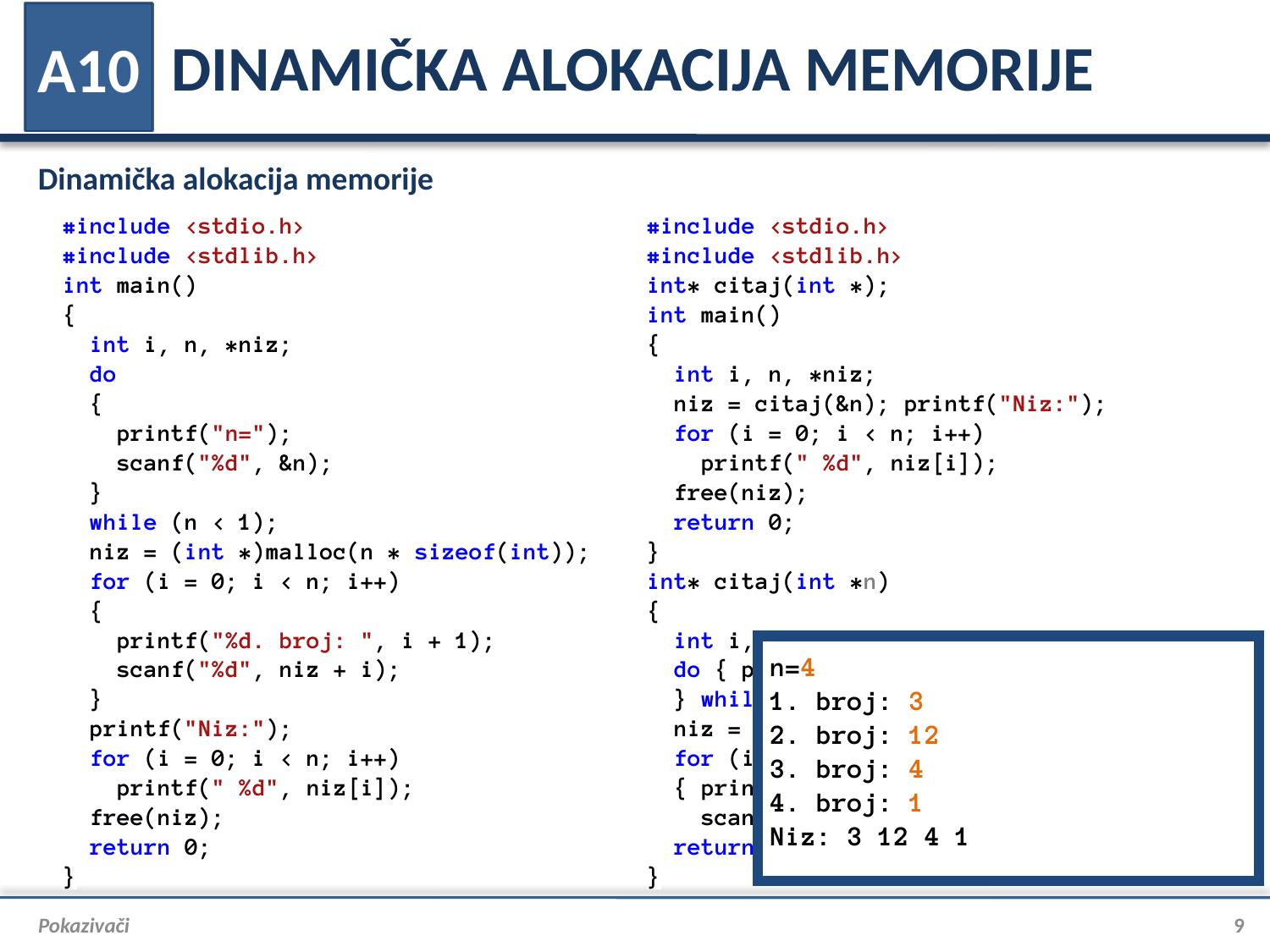

# DINAMIČKA ALOKACIJA MEMORIJE
A10
Dinamička alokacija memorije
#include <stdio.h>
#include <stdlib.h>
int main()
{
  int i, n, *niz;
  do
  {
    printf("n=");
    scanf("%d", &n);
  }
  while (n < 1);
  niz = (int *)malloc(n * sizeof(int));
  for (i = 0; i < n; i++)
  {
    printf("%d. broj: ", i + 1);
    scanf("%d", niz + i);
  }
  printf("Niz:");
  for (i = 0; i < n; i++)
    printf(" %d", niz[i]);
  free(niz);
  return 0;
}
#include <stdio.h>
#include <stdlib.h>
int* citaj(int *);
int main()
{
  int i, n, *niz;
  niz = citaj(&n); printf("Niz:");
  for (i = 0; i < n; i++)
    printf(" %d", niz[i]);
  free(niz);
  return 0;
}
int* citaj(int *n)
{
  int i, *niz;
  do { printf("n="); scanf("%d", n);
  } while (*n < 1);
  niz = (int *)malloc(*n * sizeof(int));
  for (i = 0; i < *n; i++)
  { printf("%d. broj: ", i + 1);
    scanf("%d", niz + i); }
  return niz;
}
n=4
1. broj: 3
2. broj: 12
3. broj: 4
4. broj: 1
Niz: 3 12 4 1
Pokazivači
9